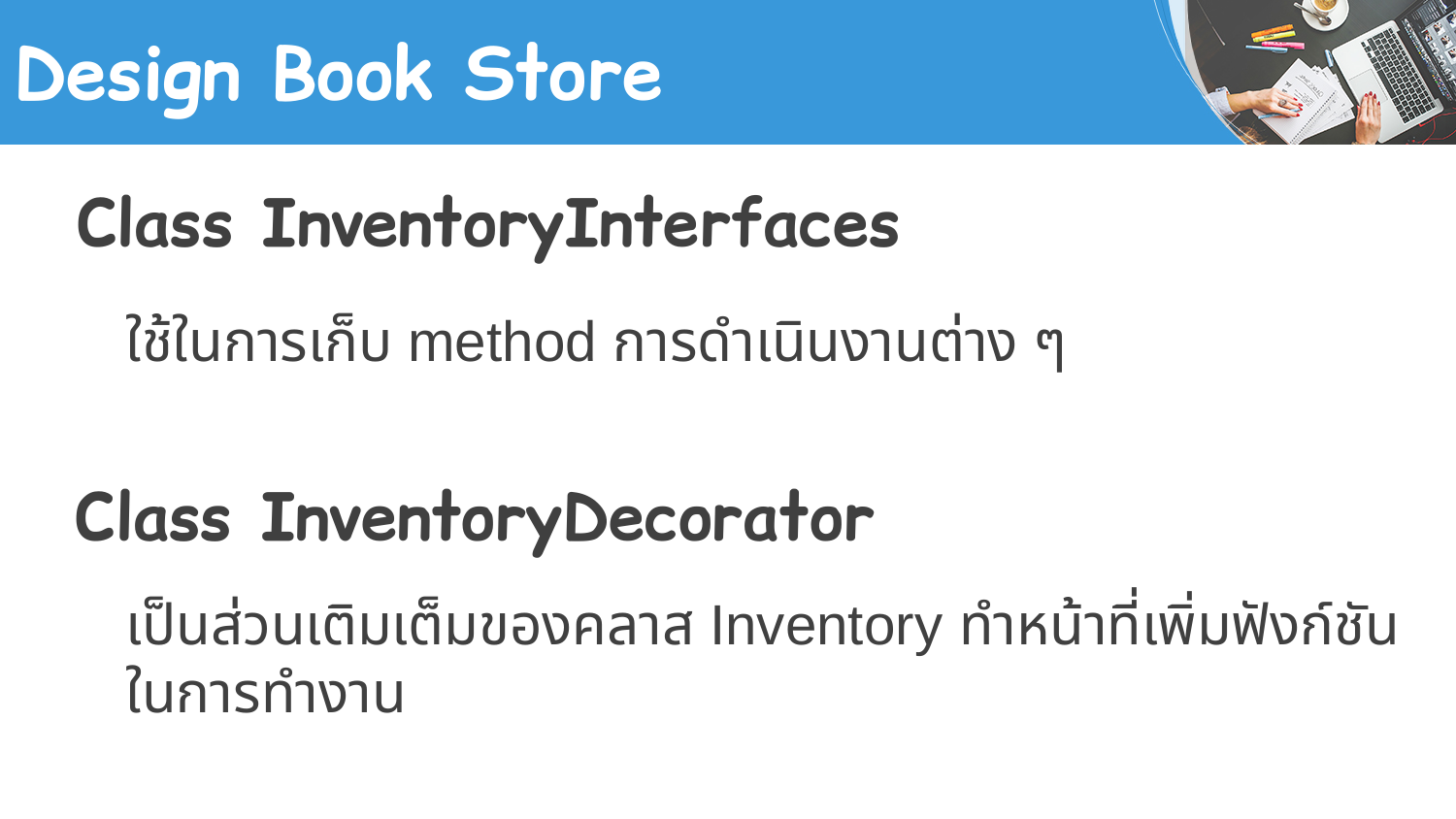

# Design Book Store
Class InventoryInterfaces
ใช้ในการเก็บ method การดำเนินงานต่าง ๆ
Class InventoryDecorator
เป็นส่วนเติมเต็มของคลาส Inventory ทำหน้าที่เพิ่มฟังก์ชันในการทำงาน